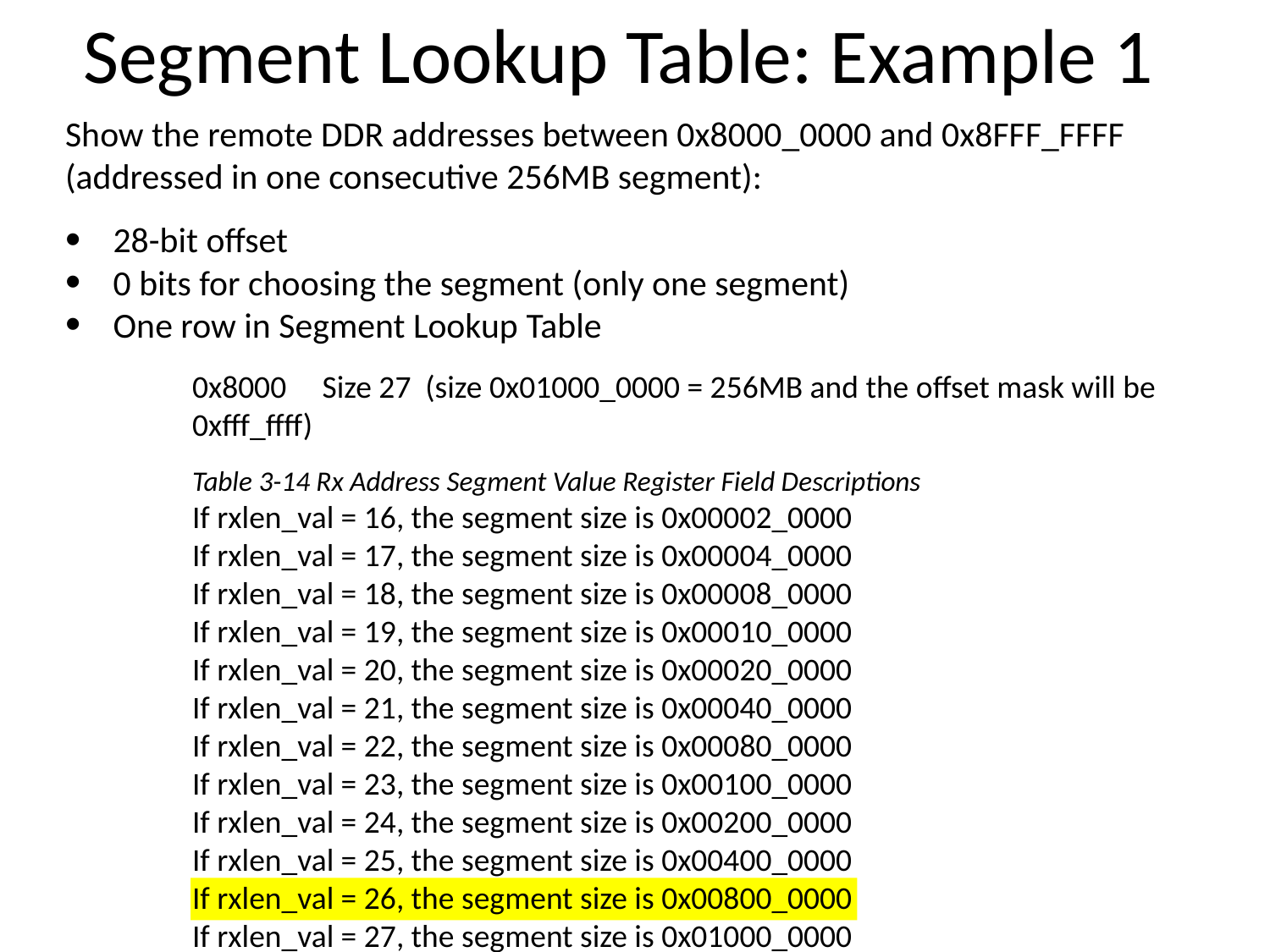

Segment Lookup Table: Example 1
Show the remote DDR addresses between 0x8000_0000 and 0x8FFF_FFFF (addressed in one consecutive 256MB segment):

28-bit offset
0 bits for choosing the segment (only one segment)
One row in Segment Lookup Table

0x8000     Size 27  (size 0x01000_0000 = 256MB and the offset mask will be 0xfff_ffff)

Table 3-14 Rx Address Segment Value Register Field Descriptions
If rxlen_val = 16, the segment size is 0x00002_0000
If rxlen_val = 17, the segment size is 0x00004_0000
If rxlen_val = 18, the segment size is 0x00008_0000
If rxlen_val = 19, the segment size is 0x00010_0000
If rxlen_val = 20, the segment size is 0x00020_0000
If rxlen_val = 21, the segment size is 0x00040_0000
If rxlen_val = 22, the segment size is 0x00080_0000
If rxlen_val = 23, the segment size is 0x00100_0000
If rxlen_val = 24, the segment size is 0x00200_0000
If rxlen_val = 25, the segment size is 0x00400_0000
If rxlen_val = 26, the segment size is 0x00800_0000
If rxlen_val = 27, the segment size is 0x01000_0000